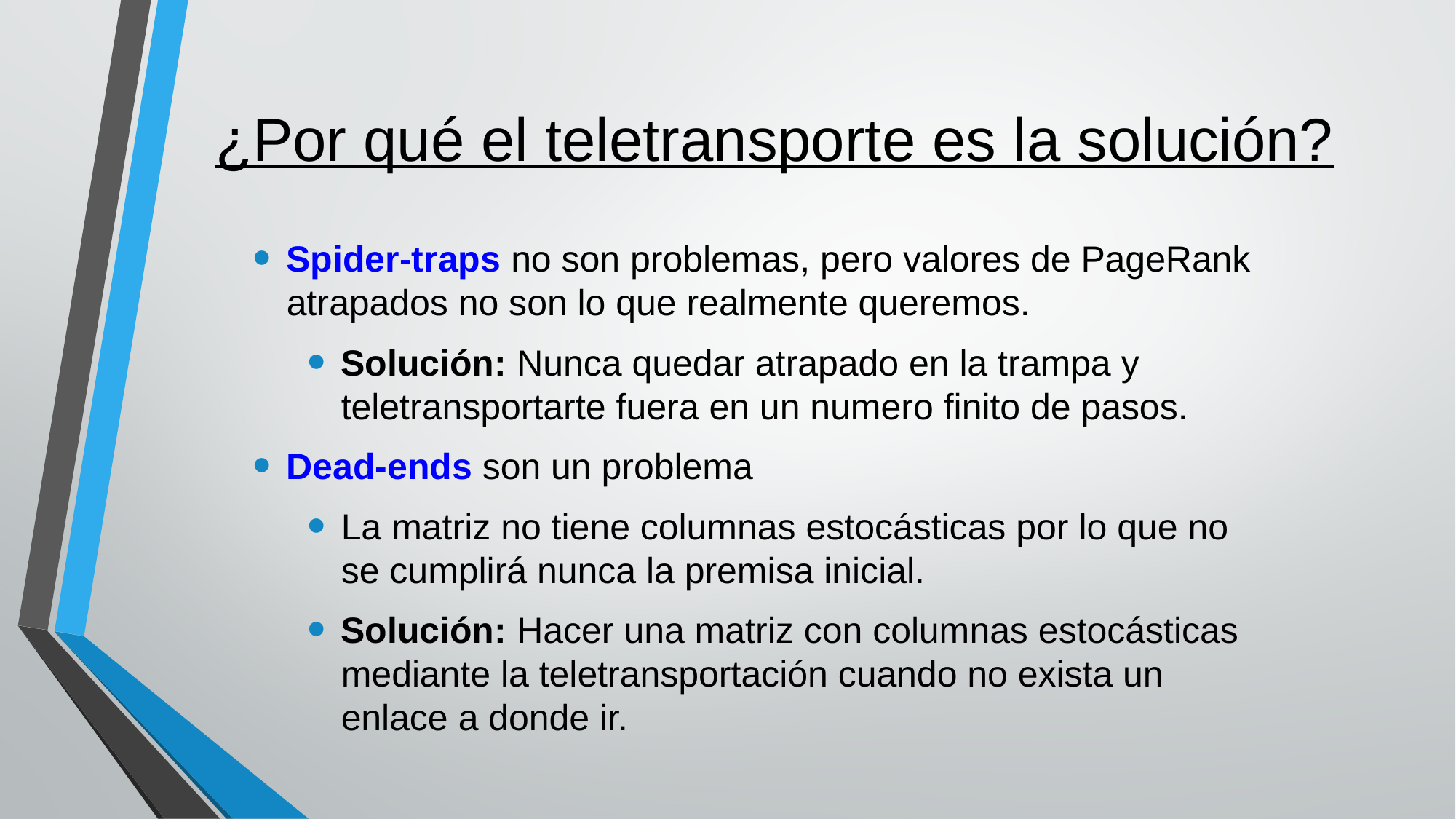

¿Por qué el teletransporte es la solución?
Spider-traps no son problemas, pero valores de PageRank atrapados no son lo que realmente queremos.
Solución: Nunca quedar atrapado en la trampa y teletransportarte fuera en un numero finito de pasos.
Dead-ends son un problema
La matriz no tiene columnas estocásticas por lo que no se cumplirá nunca la premisa inicial.
Solución: Hacer una matriz con columnas estocásticas mediante la teletransportación cuando no exista un enlace a donde ir.